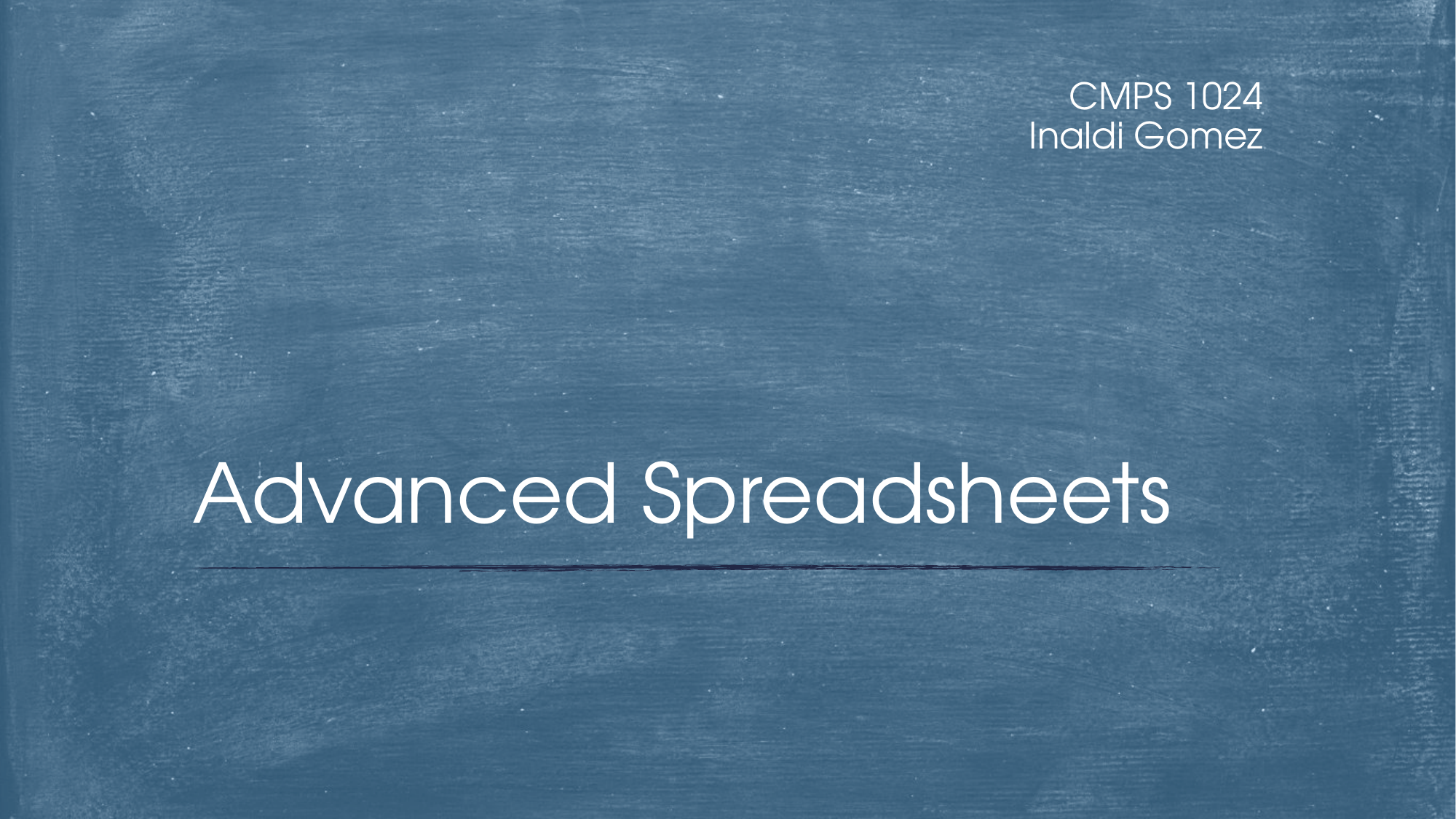

CMPS 1024
Inaldi Gomez
# Advanced Spreadsheets